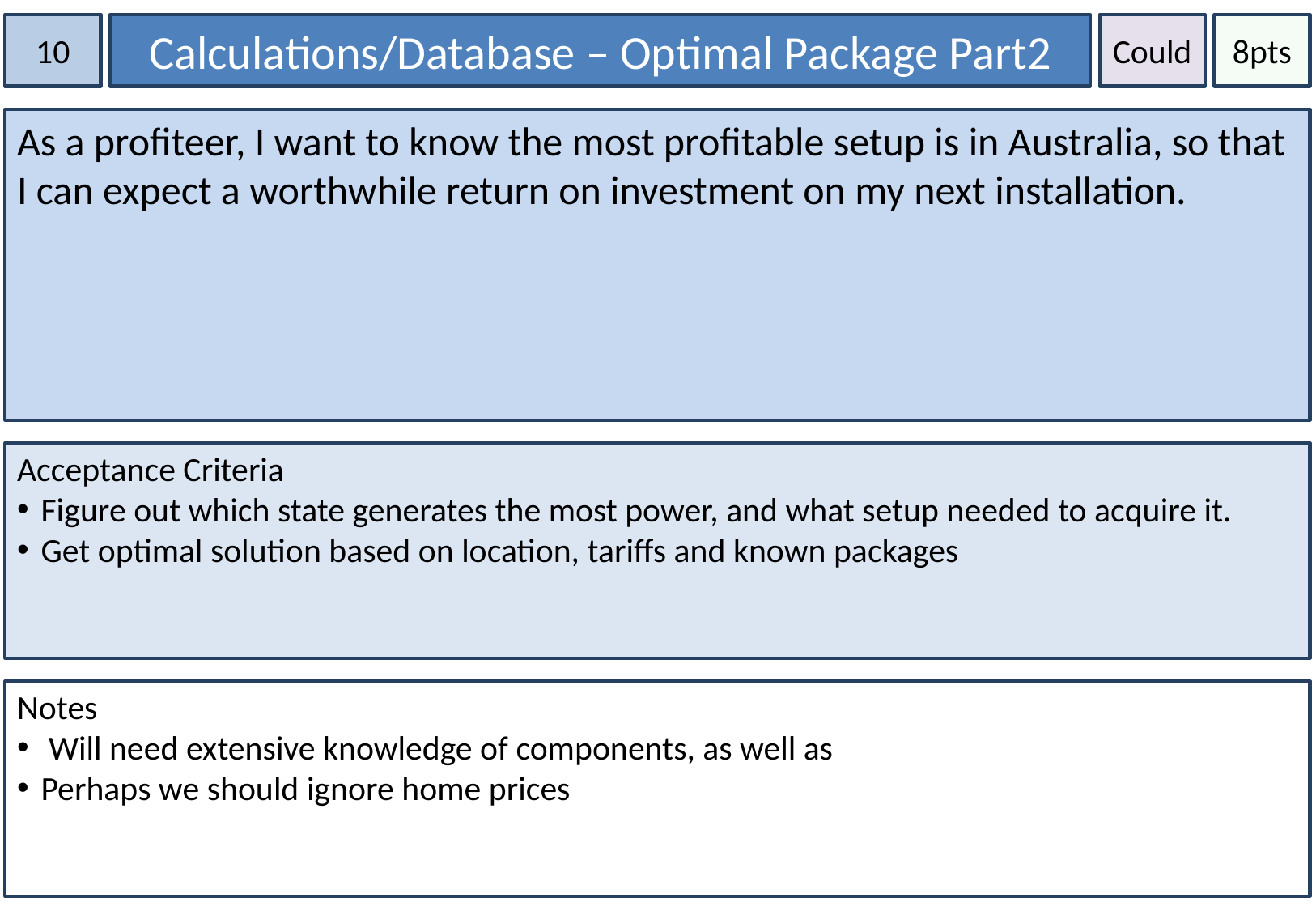

10
Calculations/Database – Optimal Package Part2
Could
8pts
As a profiteer, I want to know the most profitable setup is in Australia, so that I can expect a worthwhile return on investment on my next installation.
Acceptance Criteria
Figure out which state generates the most power, and what setup needed to acquire it.
Get optimal solution based on location, tariffs and known packages
Notes
 Will need extensive knowledge of components, as well as
Perhaps we should ignore home prices